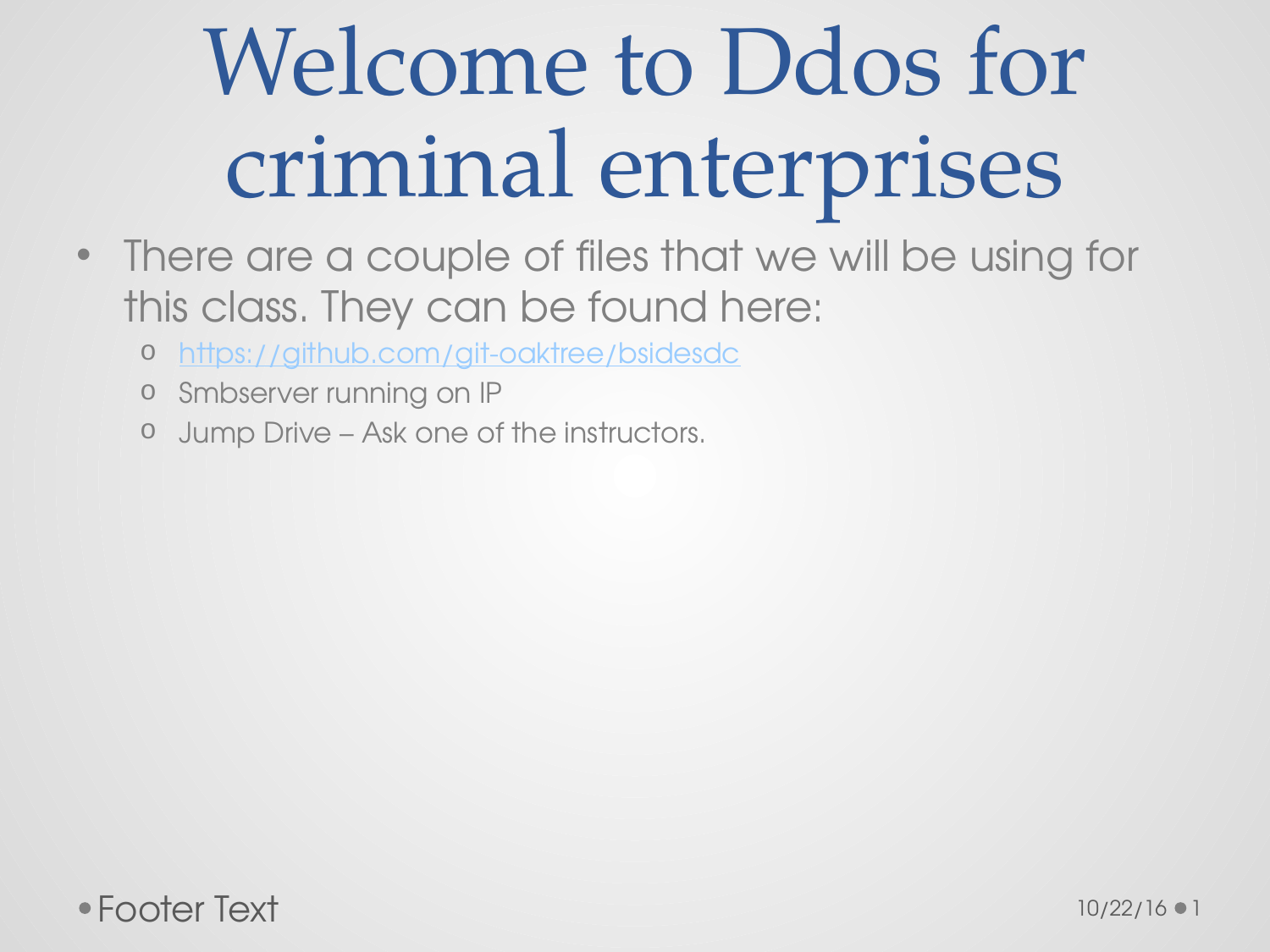

# Welcome to Ddos for criminal enterprises
There are a couple of files that we will be using for this class. They can be found here:
https://github.com/git-oaktree/bsidesdc
Smbserver running on IP
Jump Drive – Ask one of the instructors.
Footer Text
10/22/16
1